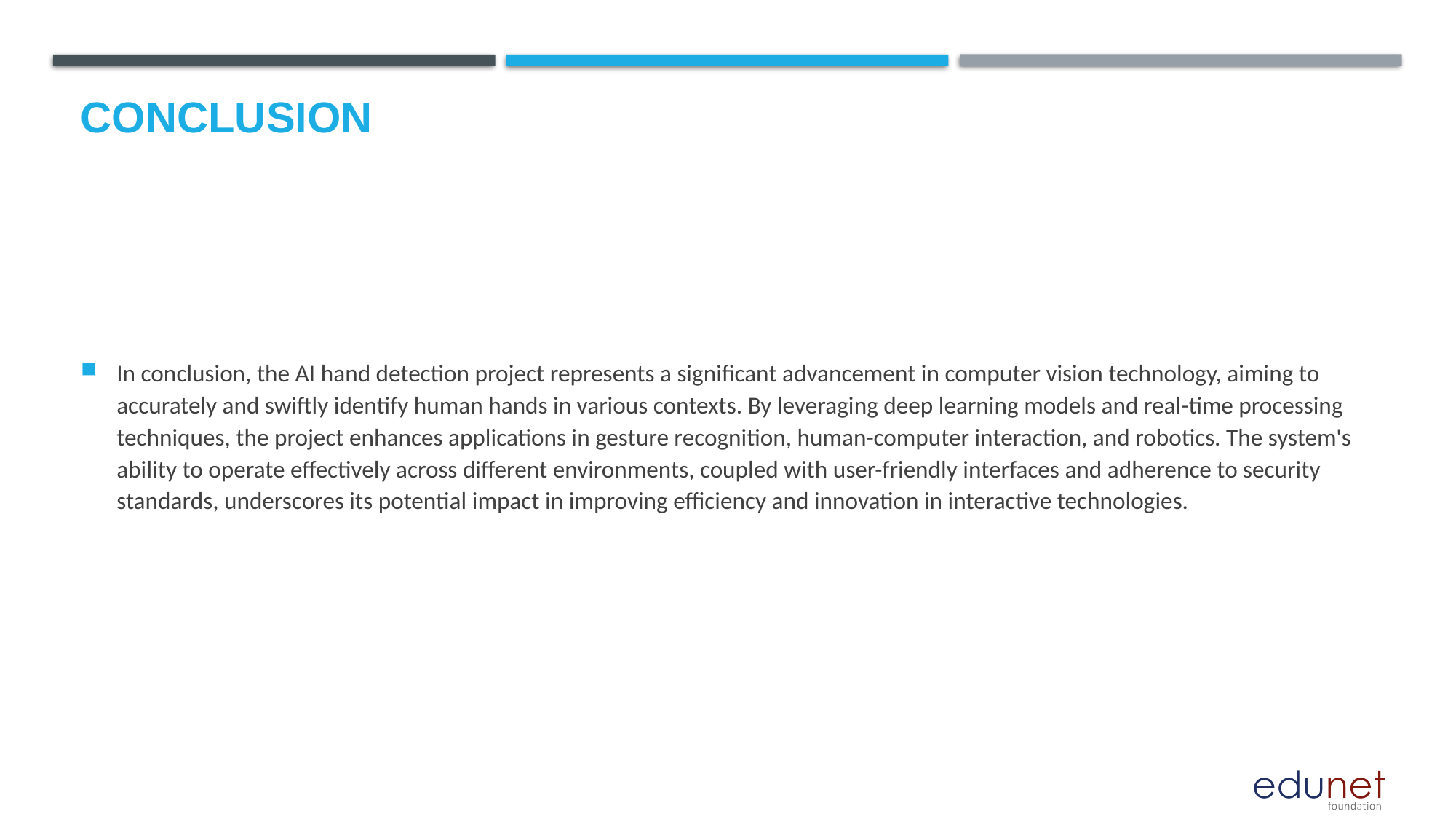

# Conclusion
In conclusion, the AI hand detection project represents a significant advancement in computer vision technology, aiming to accurately and swiftly identify human hands in various contexts. By leveraging deep learning models and real-time processing techniques, the project enhances applications in gesture recognition, human-computer interaction, and robotics. The system's ability to operate effectively across different environments, coupled with user-friendly interfaces and adherence to security standards, underscores its potential impact in improving efficiency and innovation in interactive technologies.